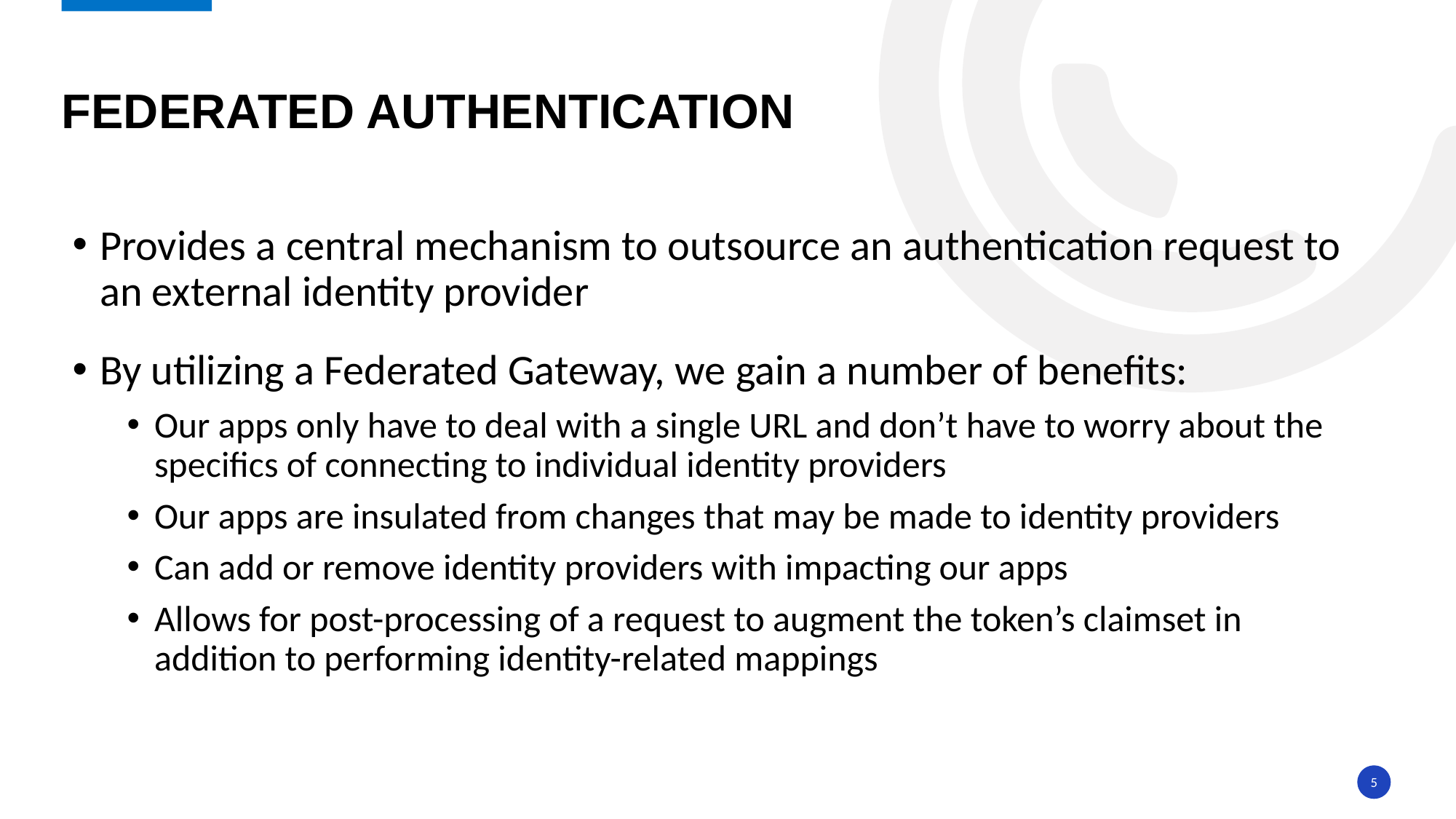

# Federated authentication
Provides a central mechanism to outsource an authentication request to an external identity provider
By utilizing a Federated Gateway, we gain a number of benefits:
Our apps only have to deal with a single URL and don’t have to worry about the specifics of connecting to individual identity providers
Our apps are insulated from changes that may be made to identity providers
Can add or remove identity providers with impacting our apps
Allows for post-processing of a request to augment the token’s claimset in addition to performing identity-related mappings

5